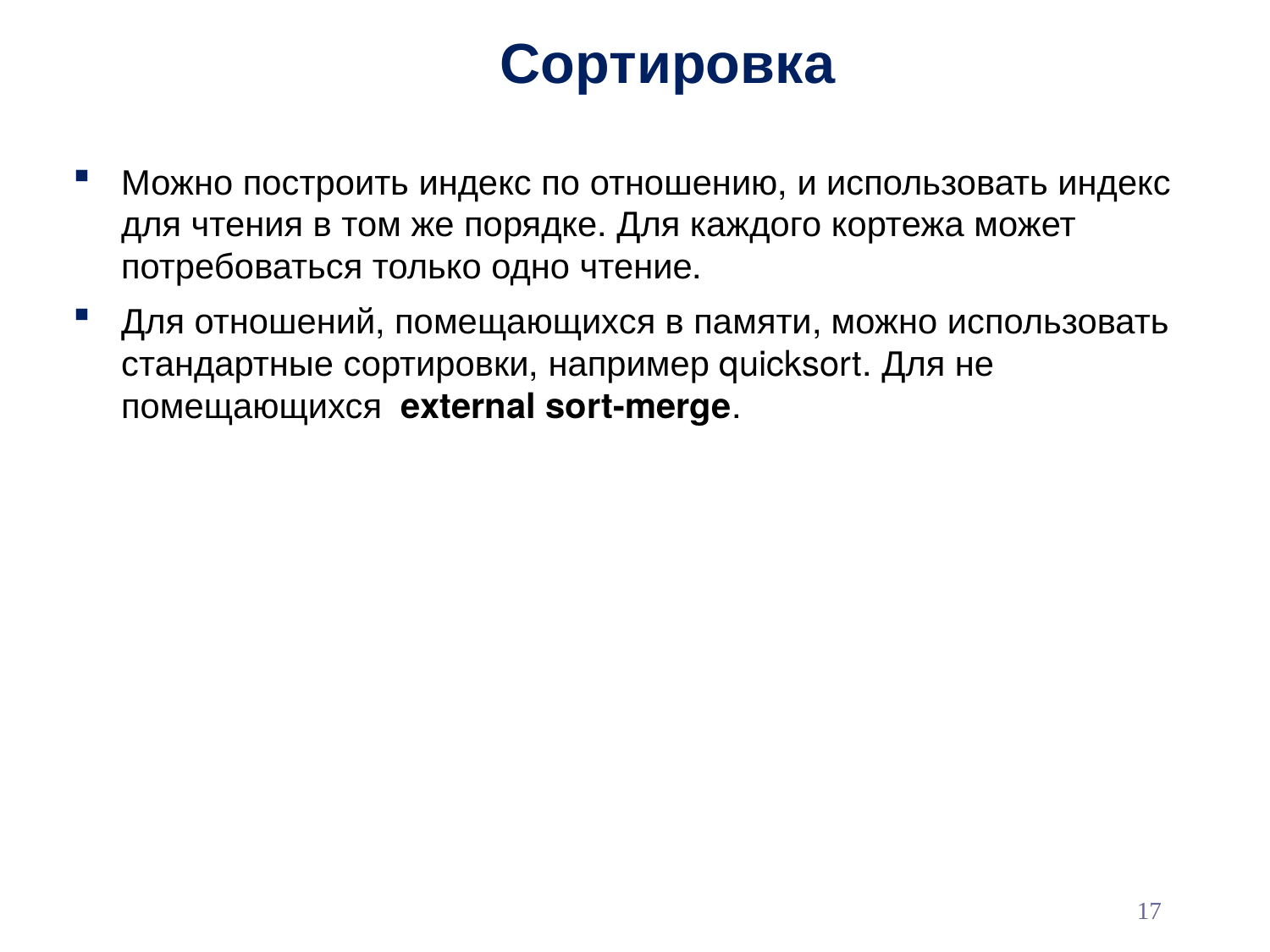

# Сортировка
Можно построить индекс по отношению, и использовать индекс для чтения в том же порядке. Для каждого кортежа может потребоваться только одно чтение.
Для отношений, помещающихся в памяти, можно использовать стандартные сортировки, например quicksort. Для не помещающихся  external sort-merge.
17